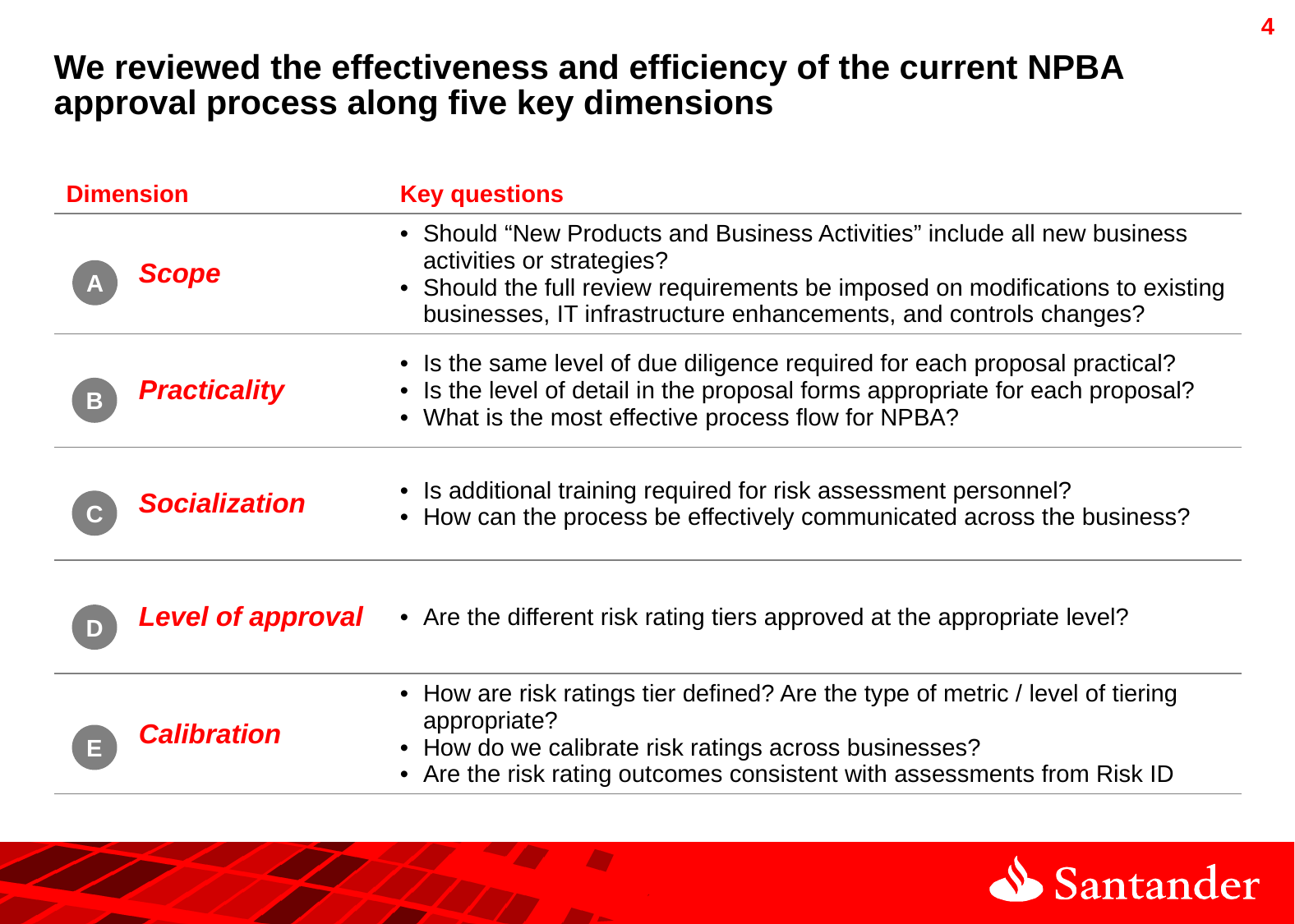

# We reviewed the effectiveness and efficiency of the current NPBA approval process along five key dimensions
| Dimension |  | Key questions |
| --- | --- | --- |
|  | Scope | Should “New Products and Business Activities” include all new business activities or strategies? Should the full review requirements be imposed on modifications to existing businesses, IT infrastructure enhancements, and controls changes? |
|  | Practicality | Is the same level of due diligence required for each proposal practical? Is the level of detail in the proposal forms appropriate for each proposal? What is the most effective process flow for NPBA? |
|  | Socialization | Is additional training required for risk assessment personnel? How can the process be effectively communicated across the business? |
|  | Level of approval | Are the different risk rating tiers approved at the appropriate level? |
|  | Calibration | How are risk ratings tier defined? Are the type of metric / level of tiering appropriate? How do we calibrate risk ratings across businesses? Are the risk rating outcomes consistent with assessments from Risk ID |
A
B
C
D
E